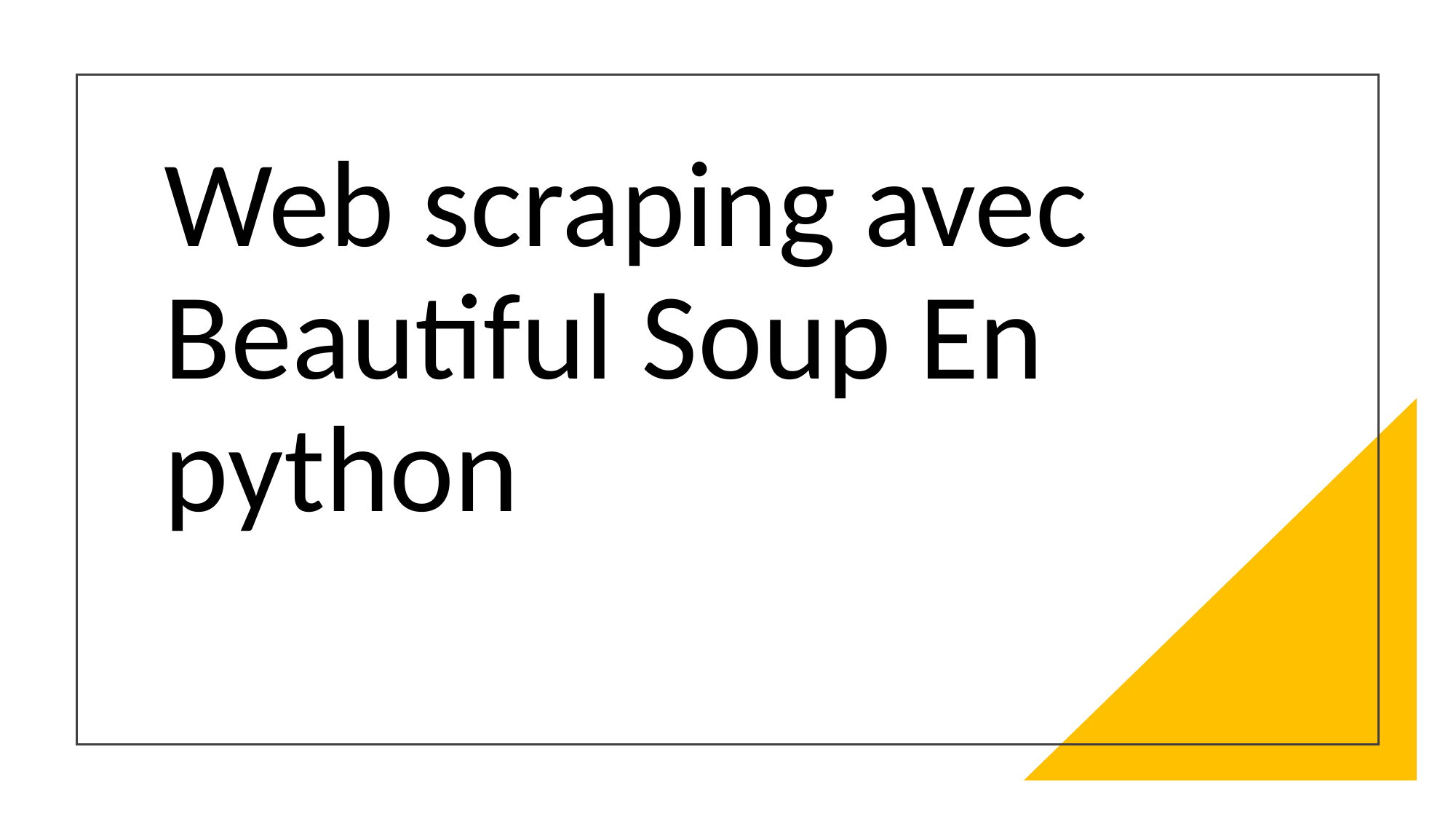

# Web scraping avec Beautiful Soup En python